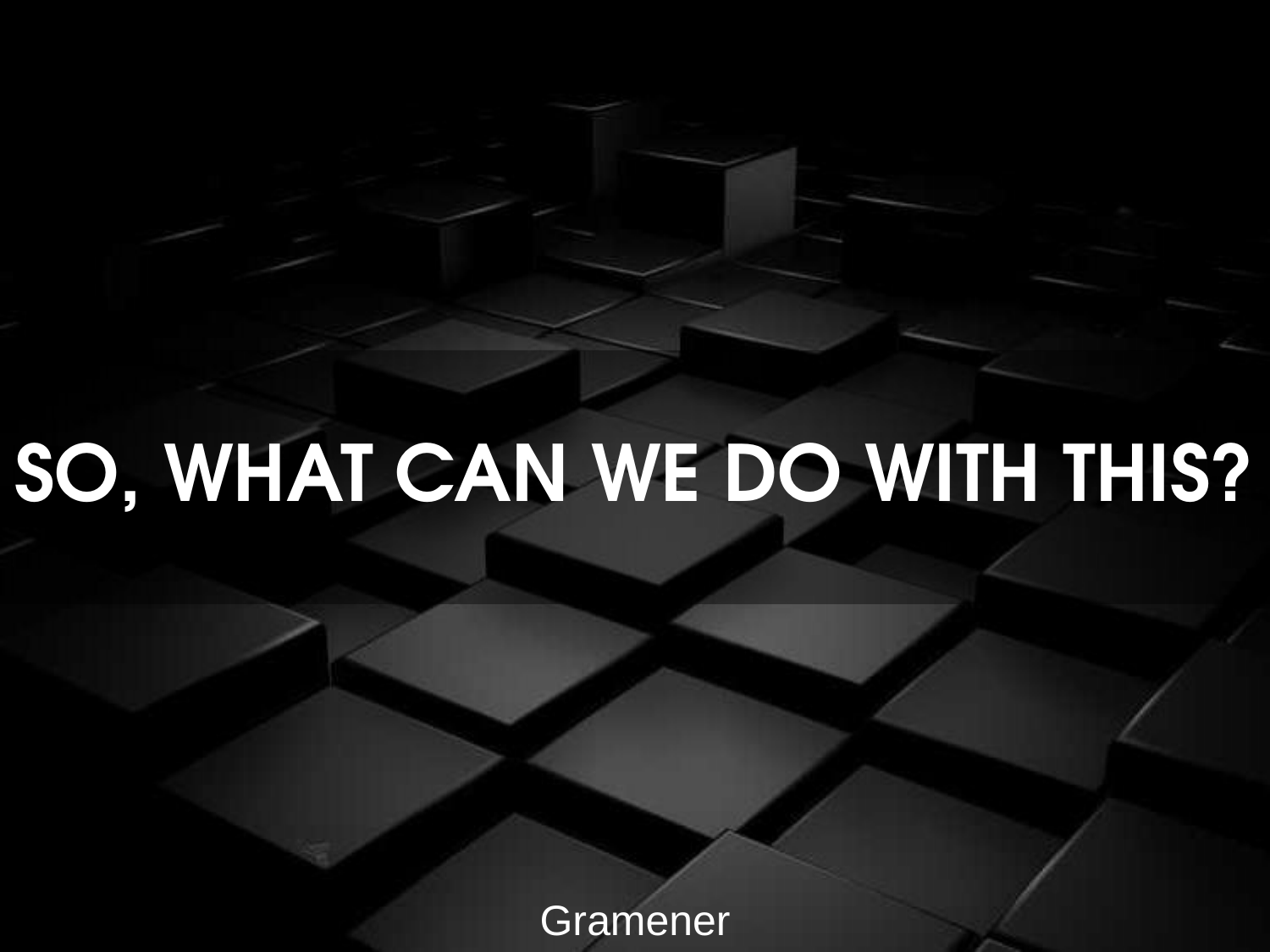

# So, what can we do with this?